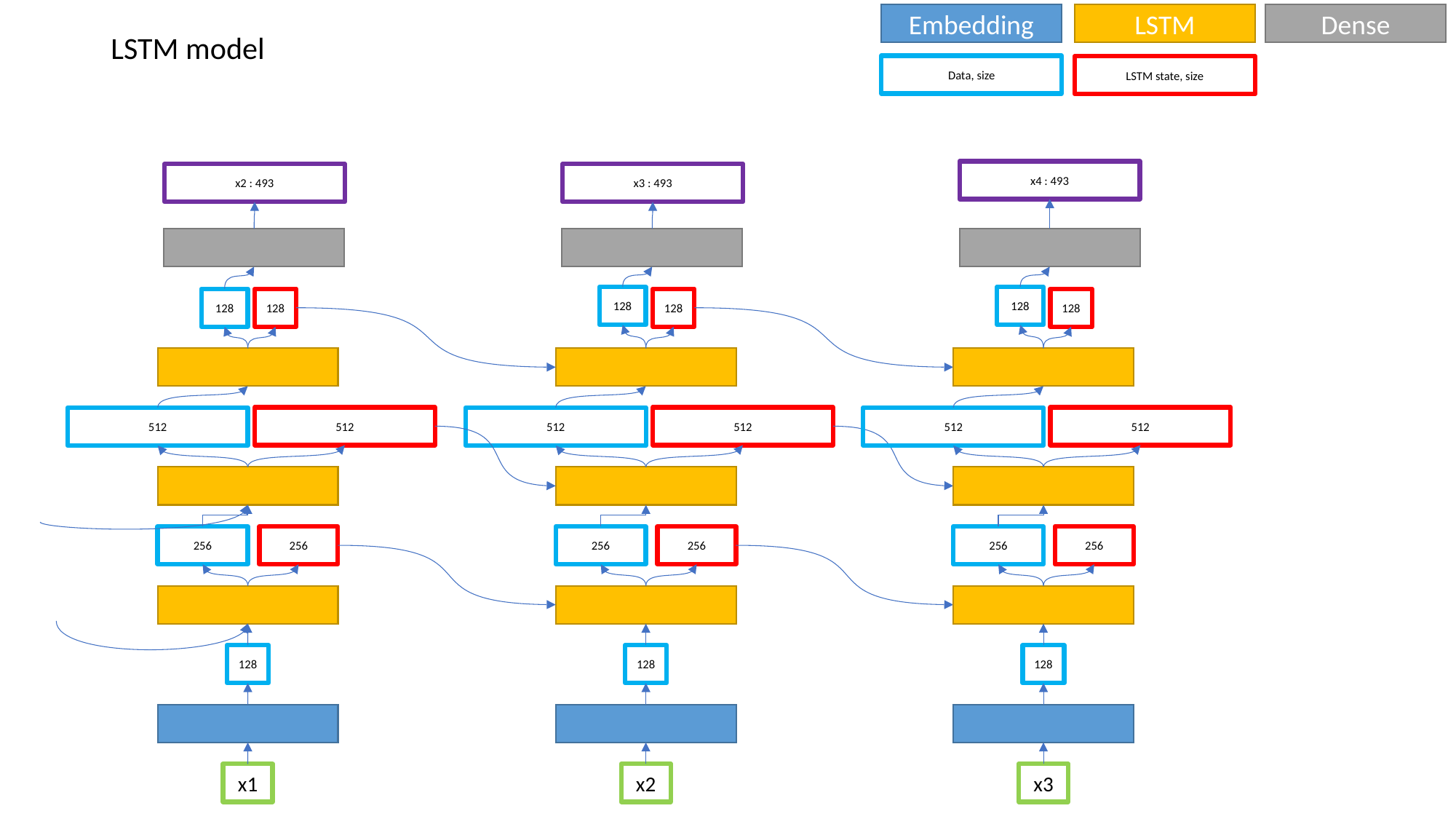

Dense
LSTM
Embedding
# LSTM model
Data, size
LSTM state, size
x4 : 493
x2 : 493
x3 : 493

128
128
128
128
128
128

512
512
512
512
512
512

256
256
256
256
256
256

128
128
128

x1
x2
x3